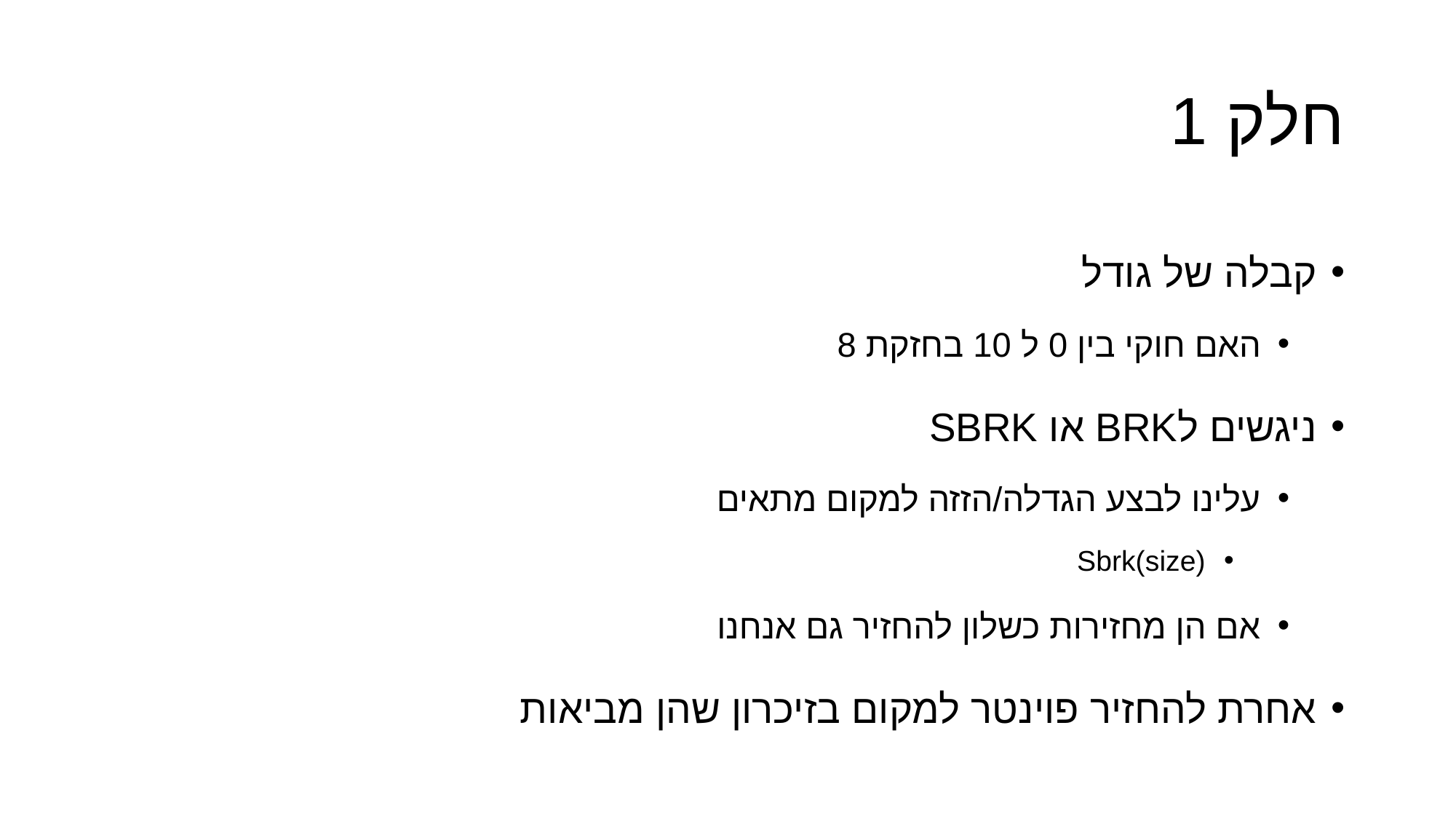

# חלק 1
קבלה של גודל
האם חוקי בין 0 ל 10 בחזקת 8
ניגשים לBRK או SBRK
עלינו לבצע הגדלה/הזזה למקום מתאים
Sbrk(size)
אם הן מחזירות כשלון להחזיר גם אנחנו
אחרת להחזיר פוינטר למקום בזיכרון שהן מביאות